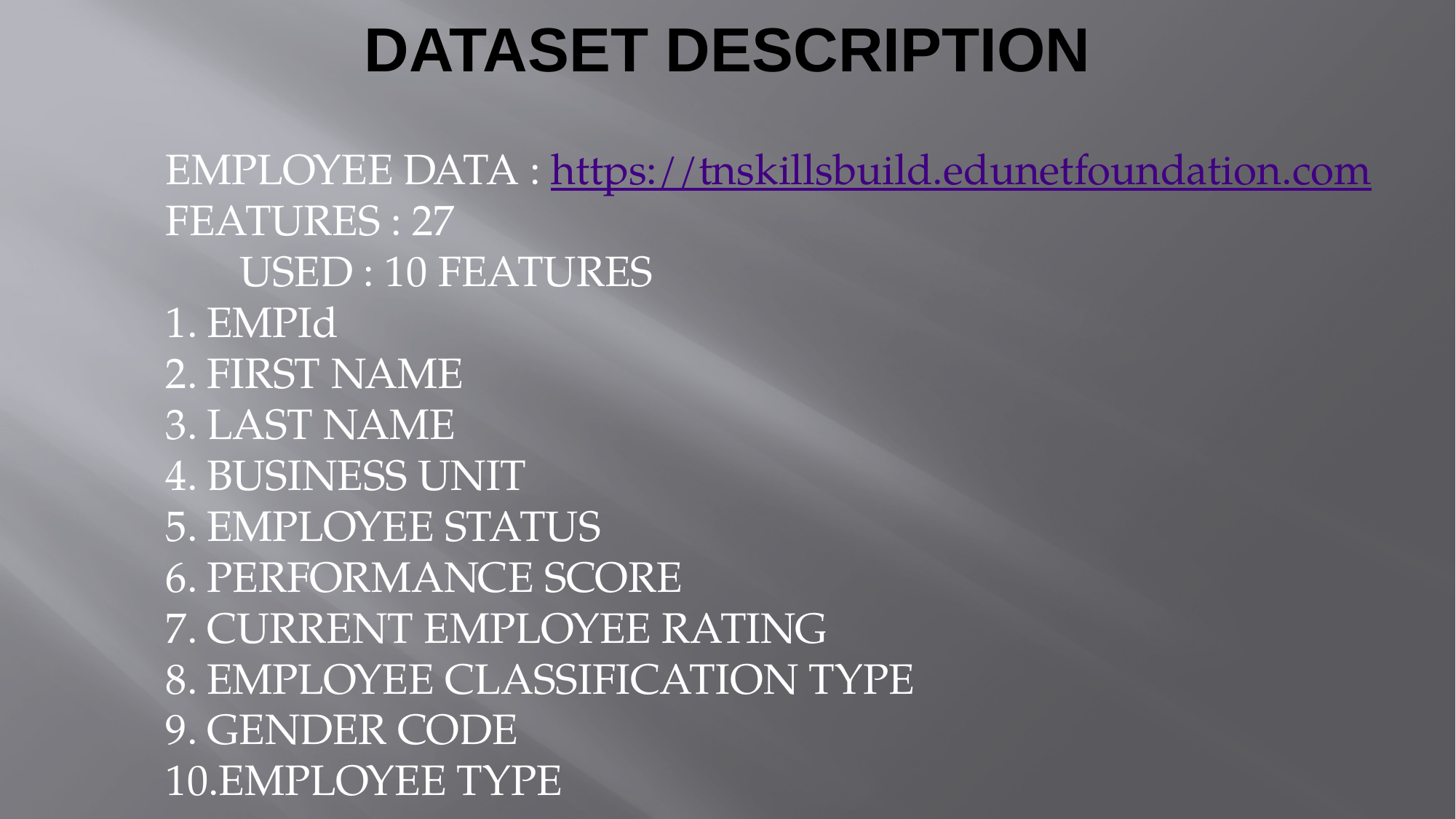

# DATASET DESCRIPTION
EMPLOYEE DATA : https://tnskillsbuild.edunetfoundation.com
FEATURES : 27
       USED : 10 FEATURES
EMPId
FIRST NAME
LAST NAME
BUSINESS UNIT
EMPLOYEE STATUS
PERFORMANCE SCORE
CURRENT EMPLOYEE RATING
EMPLOYEE CLASSIFICATION TYPE
GENDER CODE
EMPLOYEE TYPE